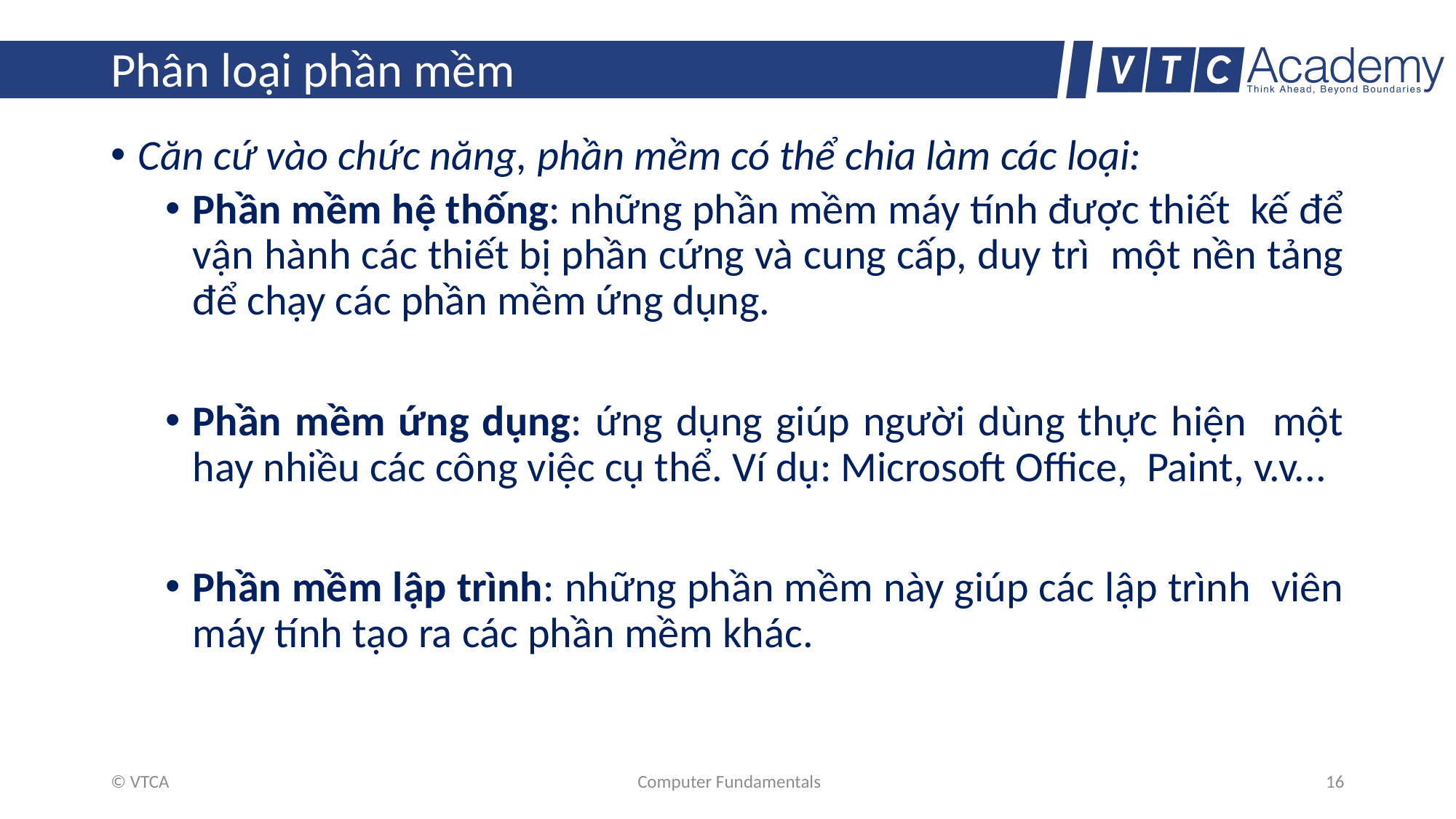

# Phân loại phần mềm
Căn cứ vào chức năng, phần mềm có thể chia làm các loại:
Phần mềm hệ thống: những phần mềm máy tính được thiết  kế để vận hành các thiết bị phần cứng và cung cấp, duy trì  một nền tảng để chạy các phần mềm ứng dụng.

Phần mềm ứng dụng: ứng dụng giúp người dùng thực hiện  một hay nhiều các công việc cụ thể. Ví dụ: Microsoft Office,  Paint, v.v...

Phần mềm lập trình: những phần mềm này giúp các lập trình  viên máy tính tạo ra các phần mềm khác.
© VTCA
Computer Fundamentals
16